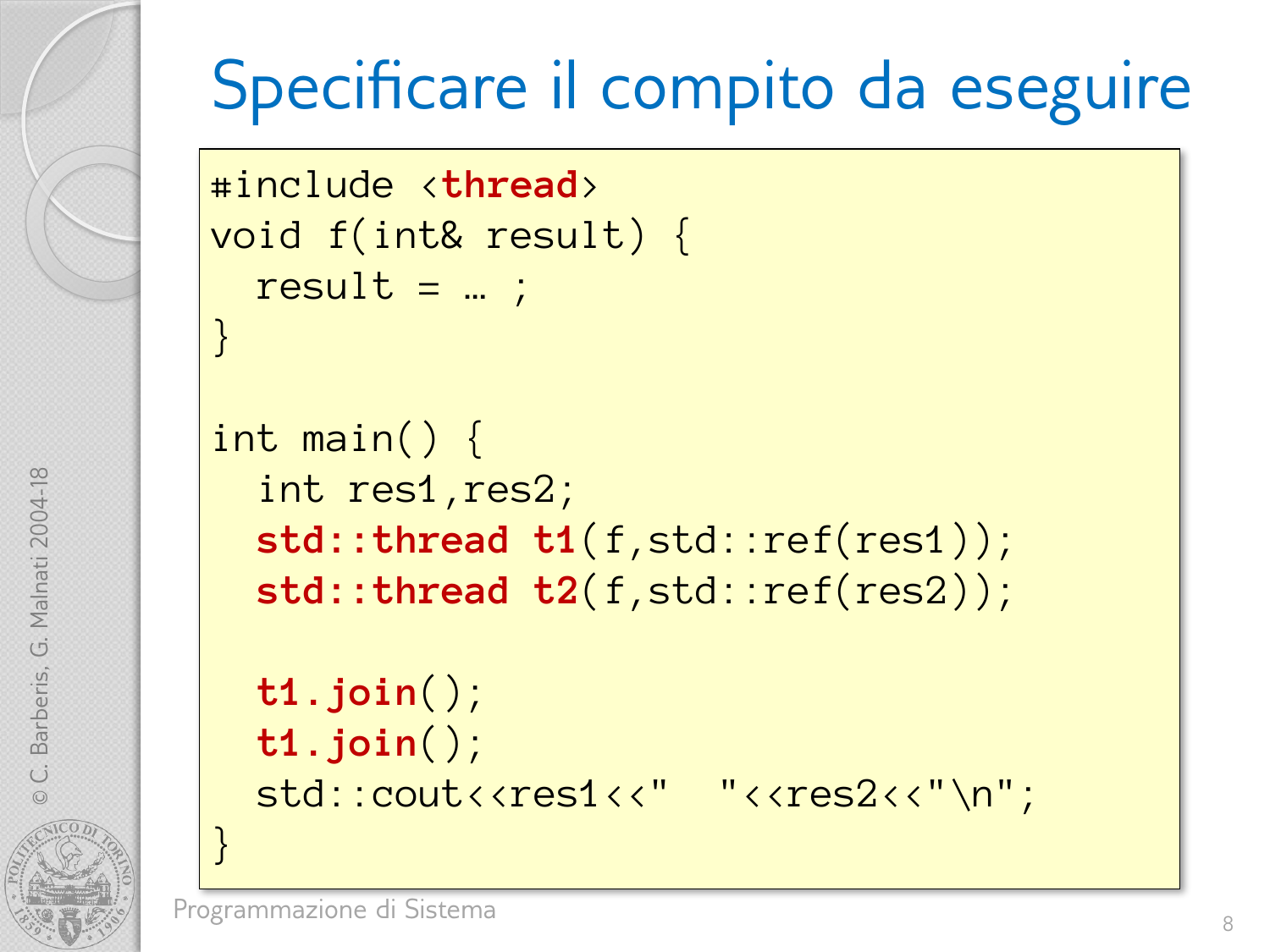

# Specificare il compito da eseguire
#include <thread>
void f(int& result) {
  result = … ;
}

int main() {
  int res1,res2;
  std::thread t1(f,std::ref(res1));
  std::thread t2(f,std::ref(res2));

  t1.join();
  t1.join();
  std::cout<<res1<<"  "<<res2<<"\n";
}

8